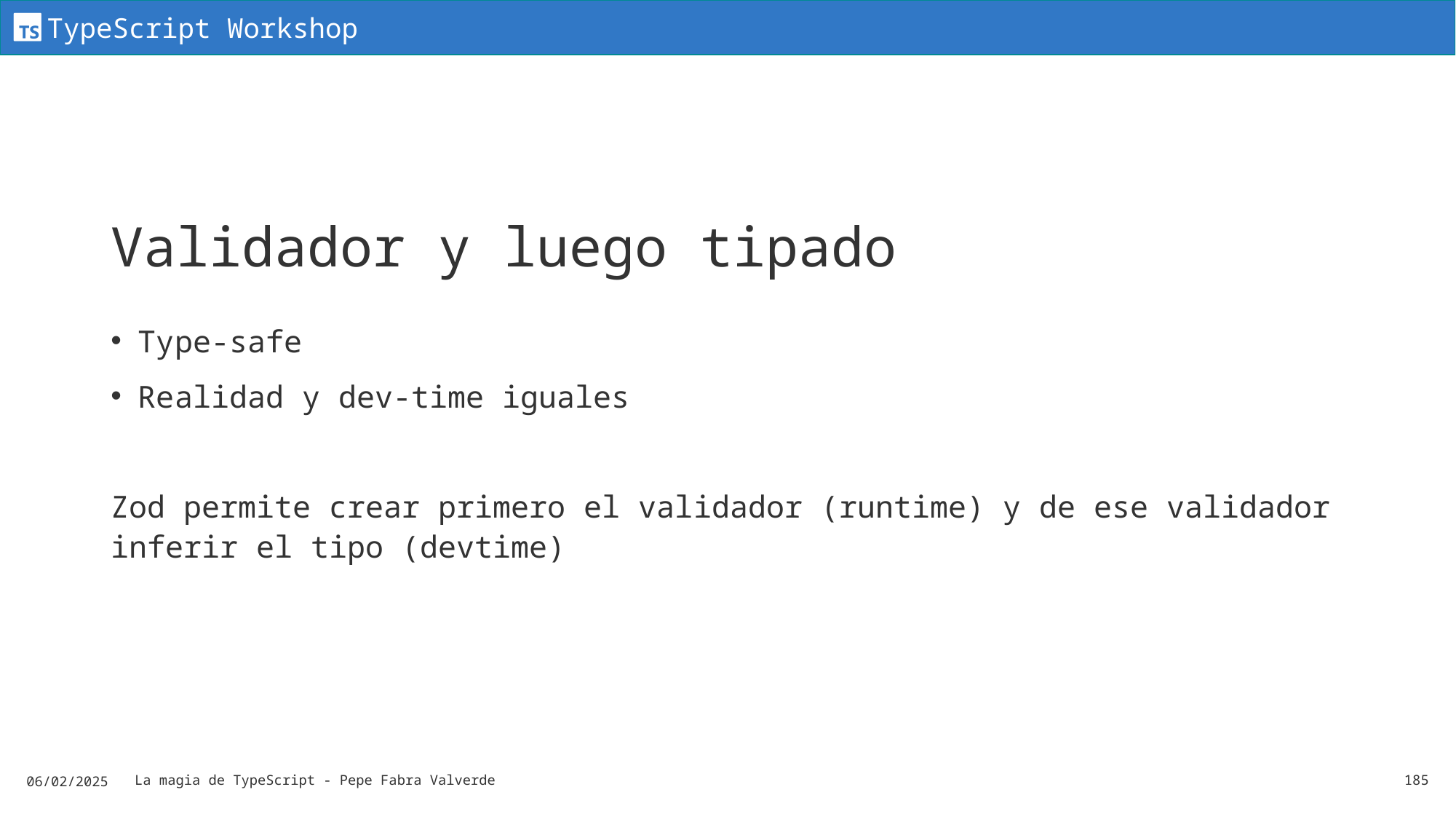

# Validador y luego tipado
Type-safe
Realidad y dev-time iguales

Zod permite crear primero el validador (runtime) y de ese validador inferir el tipo (devtime)
06/02/2025
La magia de TypeScript - Pepe Fabra Valverde
185